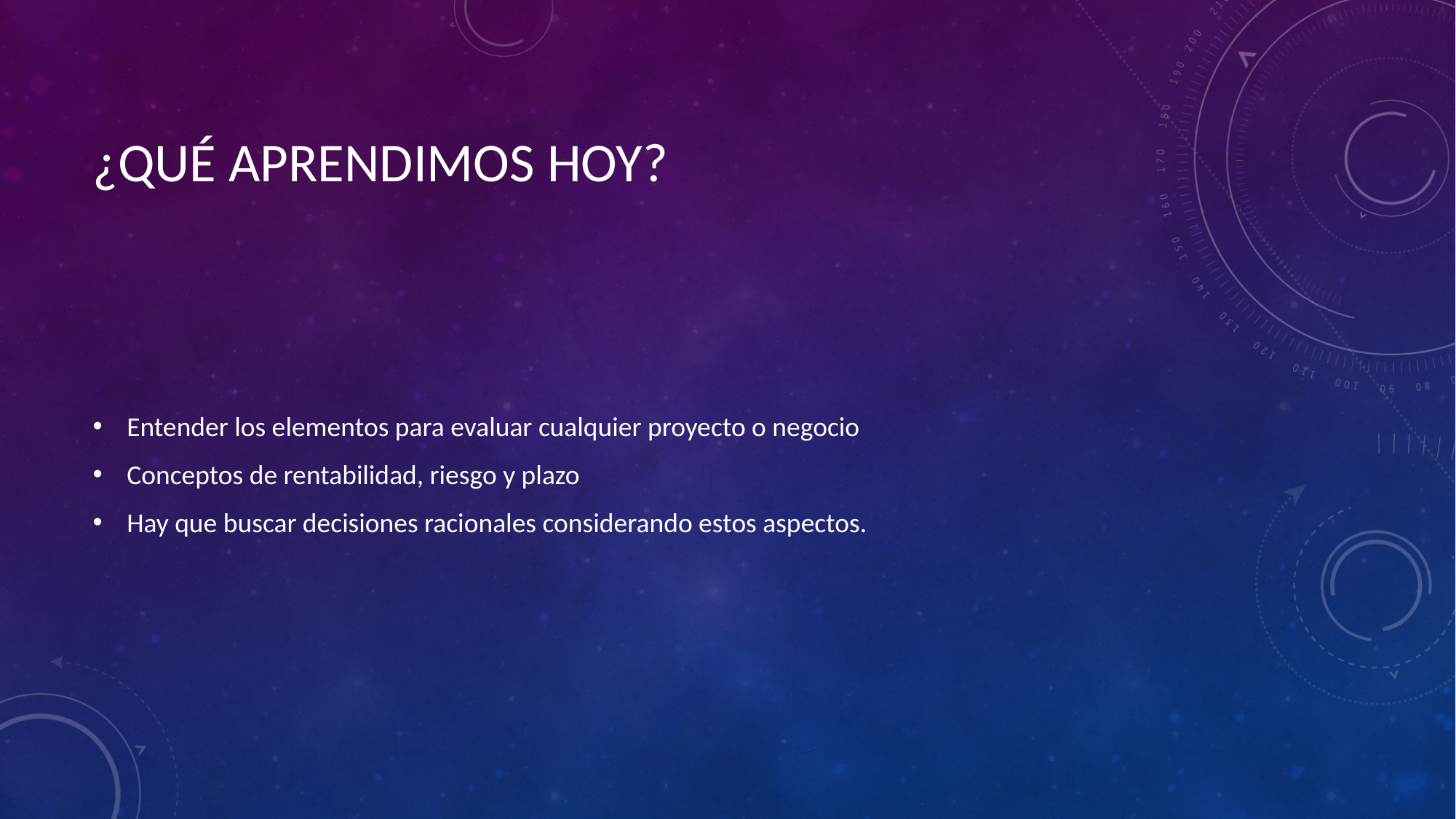

# ¿Qué aprendimos hoy?
Entender los elementos para evaluar cualquier proyecto o negocio
Conceptos de rentabilidad, riesgo y plazo
Hay que buscar decisiones racionales considerando estos aspectos.